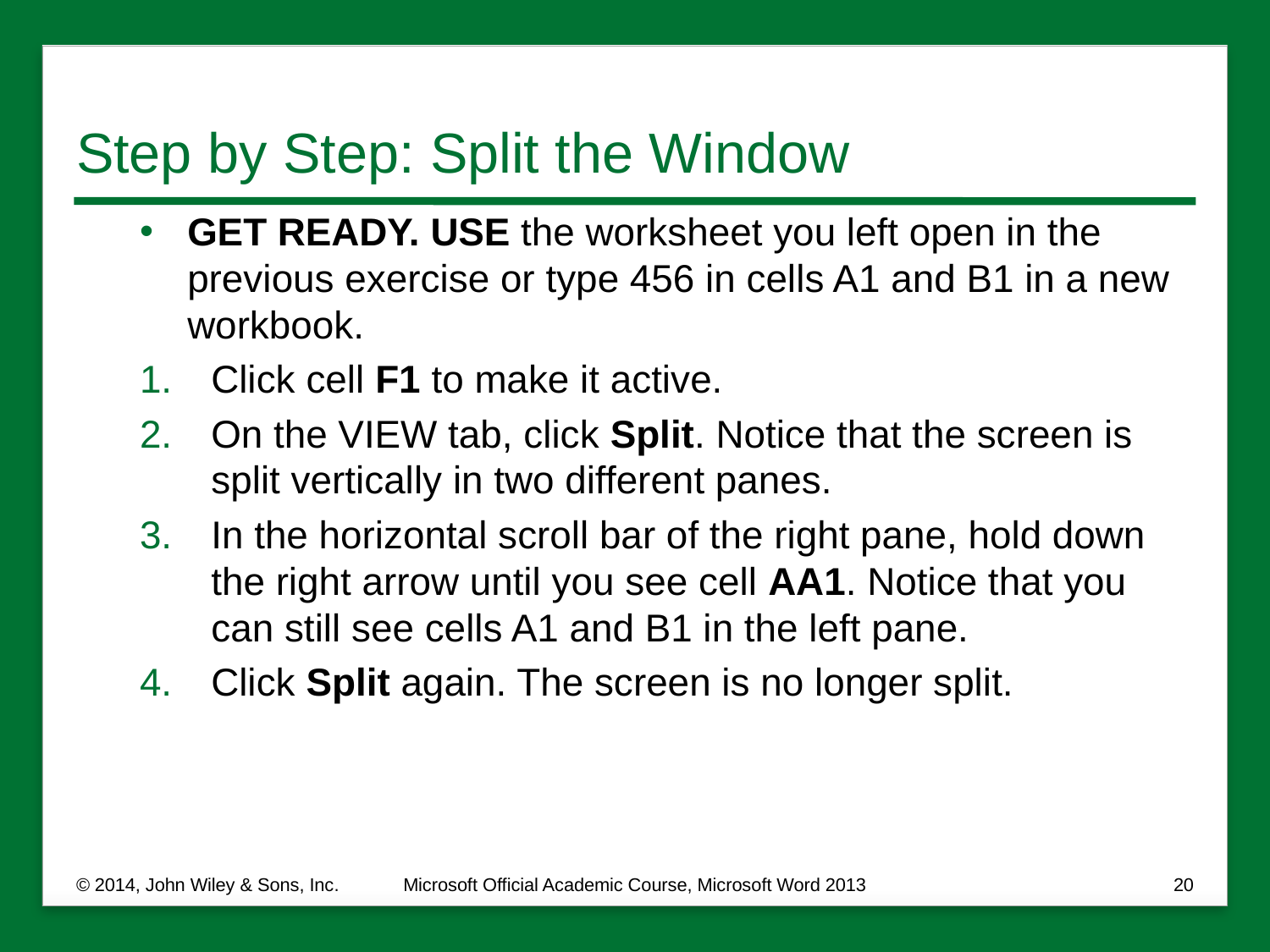

# Step by Step: Split the Window
GET READY. USE the worksheet you left open in the previous exercise or type 456 in cells A1 and B1 in a new workbook.
Click cell F1 to make it active.
On the VIEW tab, click Split. Notice that the screen is split vertically in two different panes.
In the horizontal scroll bar of the right pane, hold down the right arrow until you see cell AA1. Notice that you can still see cells A1 and B1 in the left pane.
Click Split again. The screen is no longer split.
© 2014, John Wiley & Sons, Inc.
Microsoft Official Academic Course, Microsoft Word 2013
20